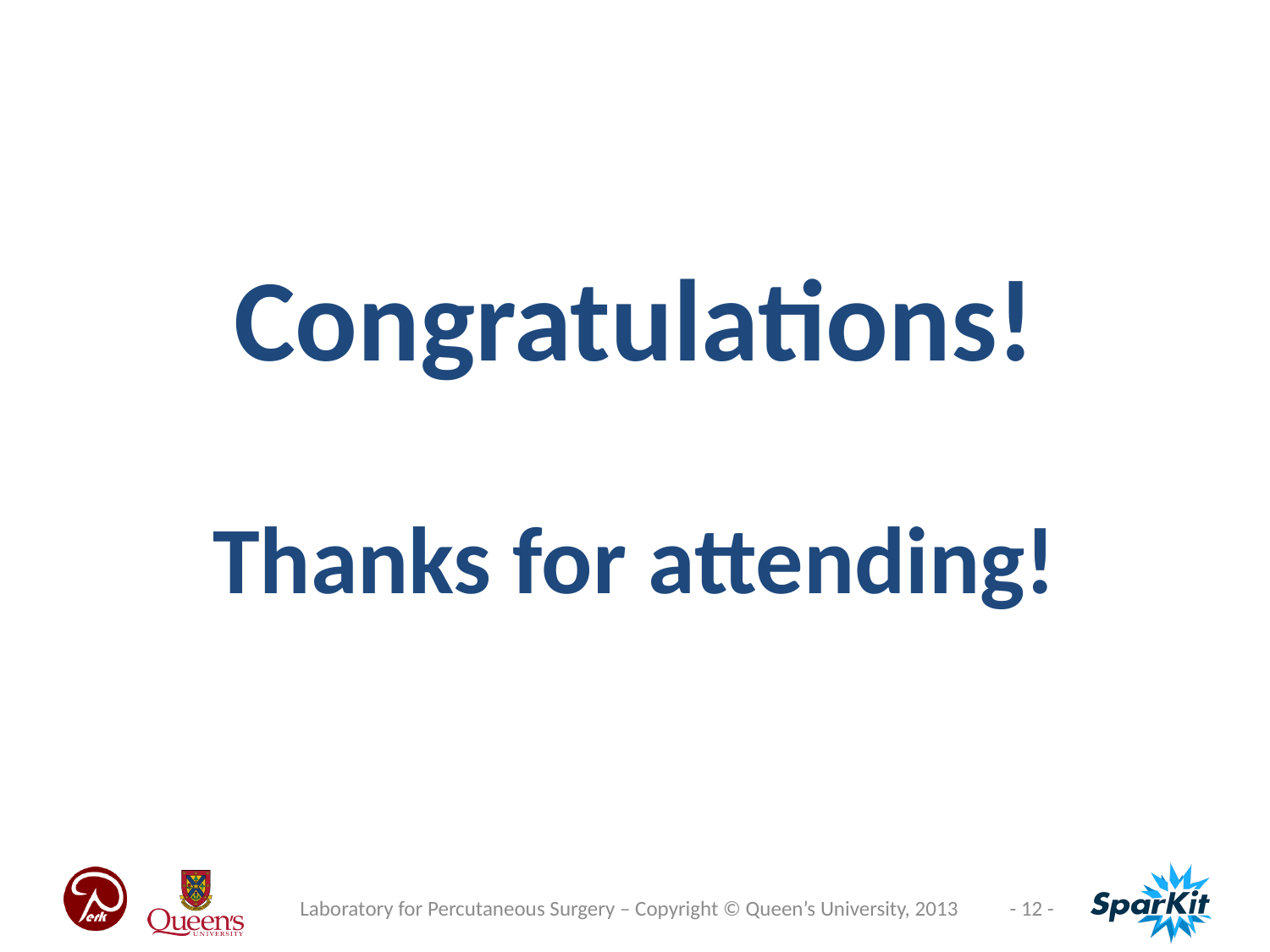

Congratulations!

Thanks for attending!
Laboratory for Percutaneous Surgery – Copyright © Queen’s University, 2013
- 12 -